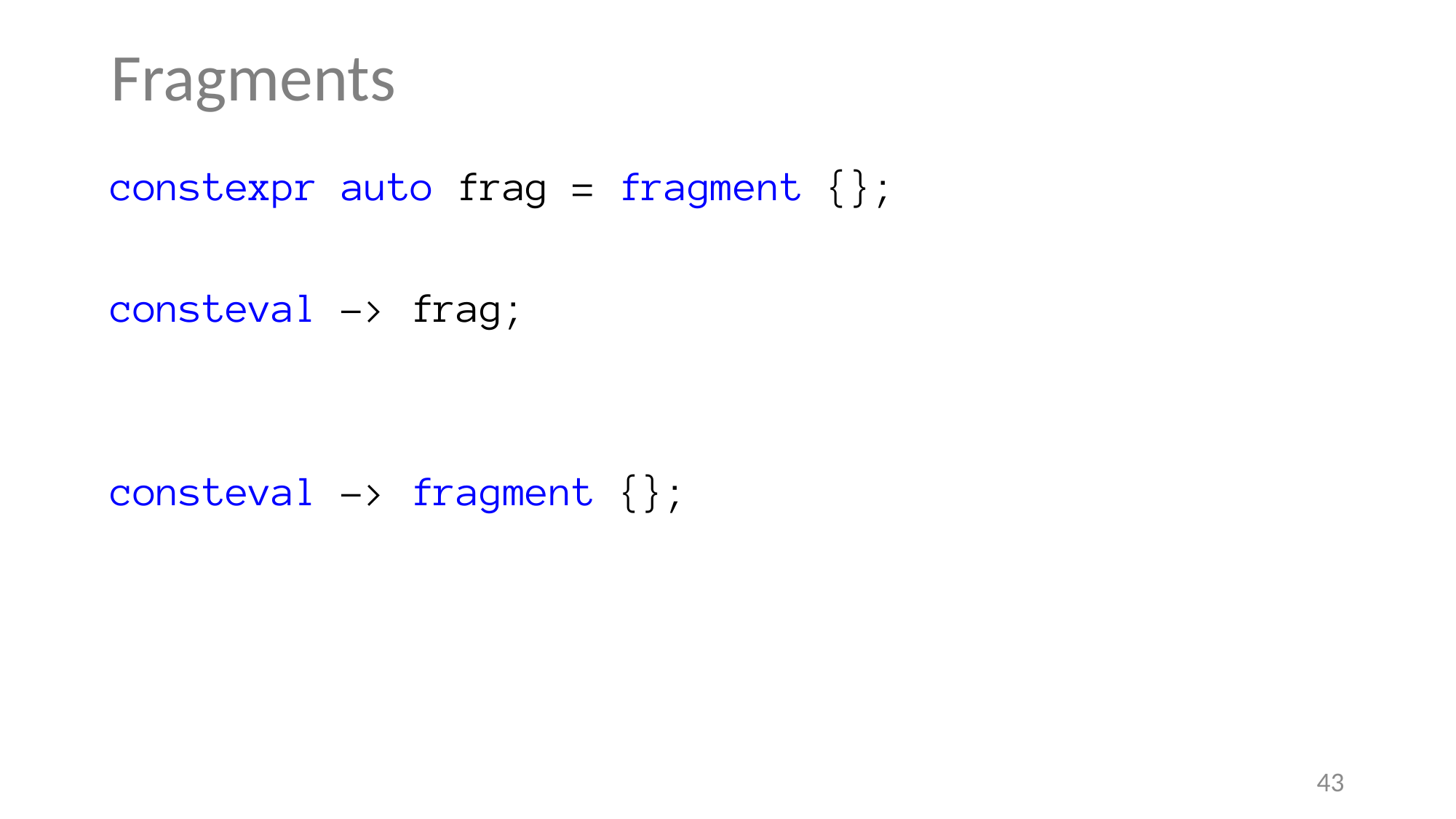

# Fragments
constexpr auto frag = fragment {};

consteval -> frag;

consteval -> fragment {};
43